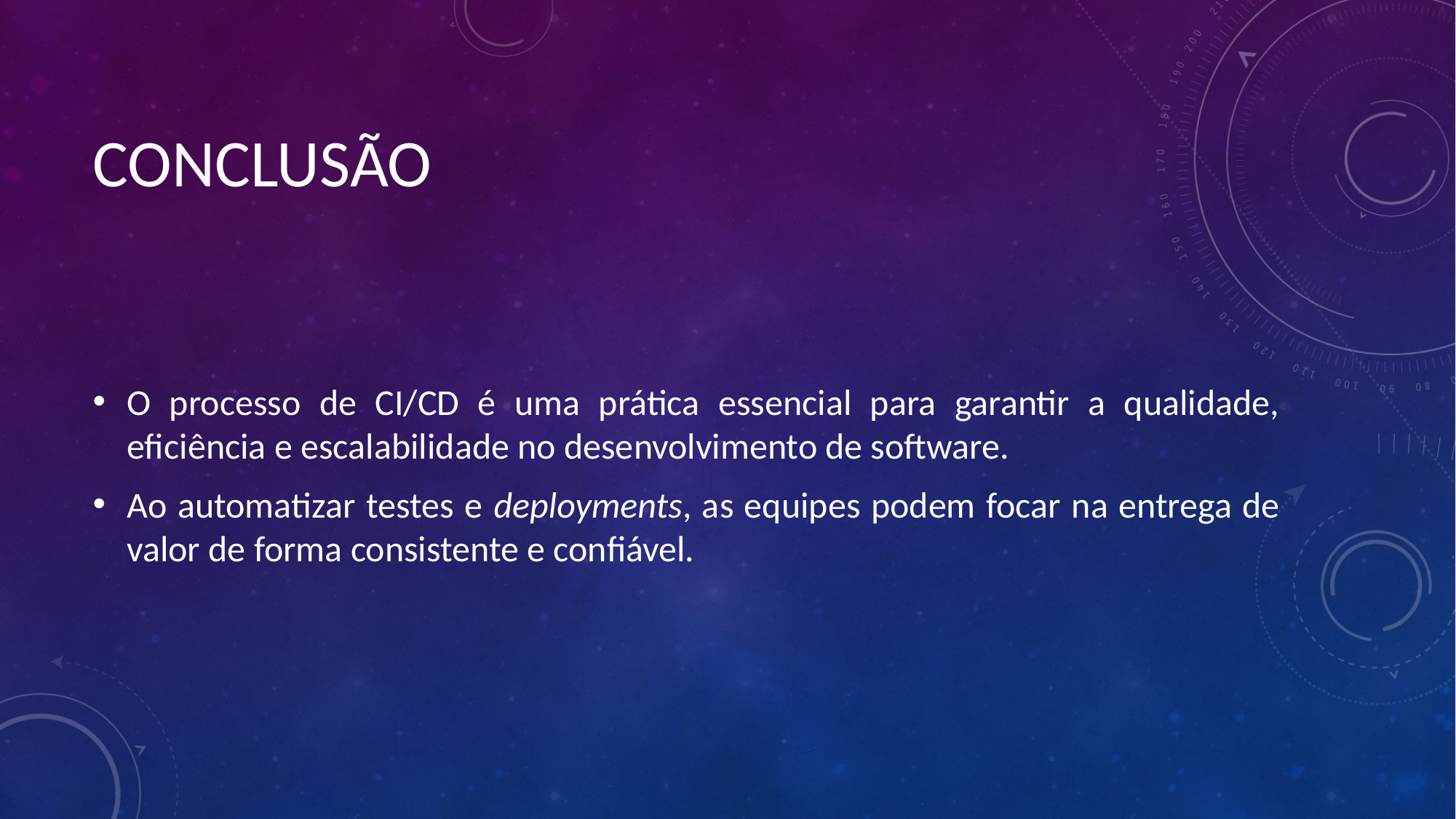

# Conclusão
O processo de CI/CD é uma prática essencial para garantir a qualidade, eficiência e escalabilidade no desenvolvimento de software.
Ao automatizar testes e deployments, as equipes podem focar na entrega de valor de forma consistente e confiável.